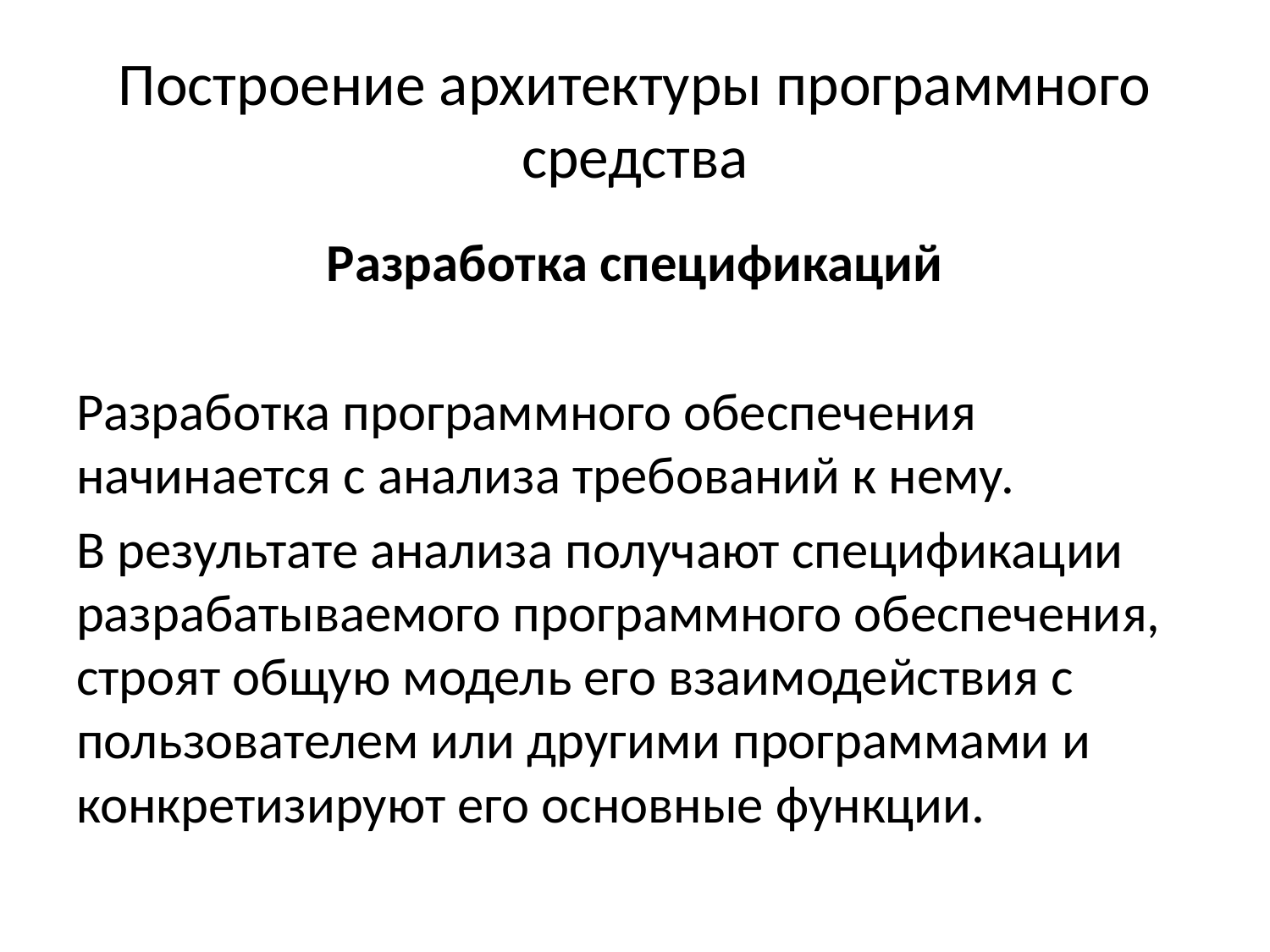

# Построение архитектуры программного средства
Разработка спецификаций

Разработка программного обеспечения начинается с анализа требований к нему.
В результате анализа получают спецификации разрабатываемого программного обеспечения, строят общую модель его взаимодействия с пользователем или другими программами и конкретизируют его основные функции.